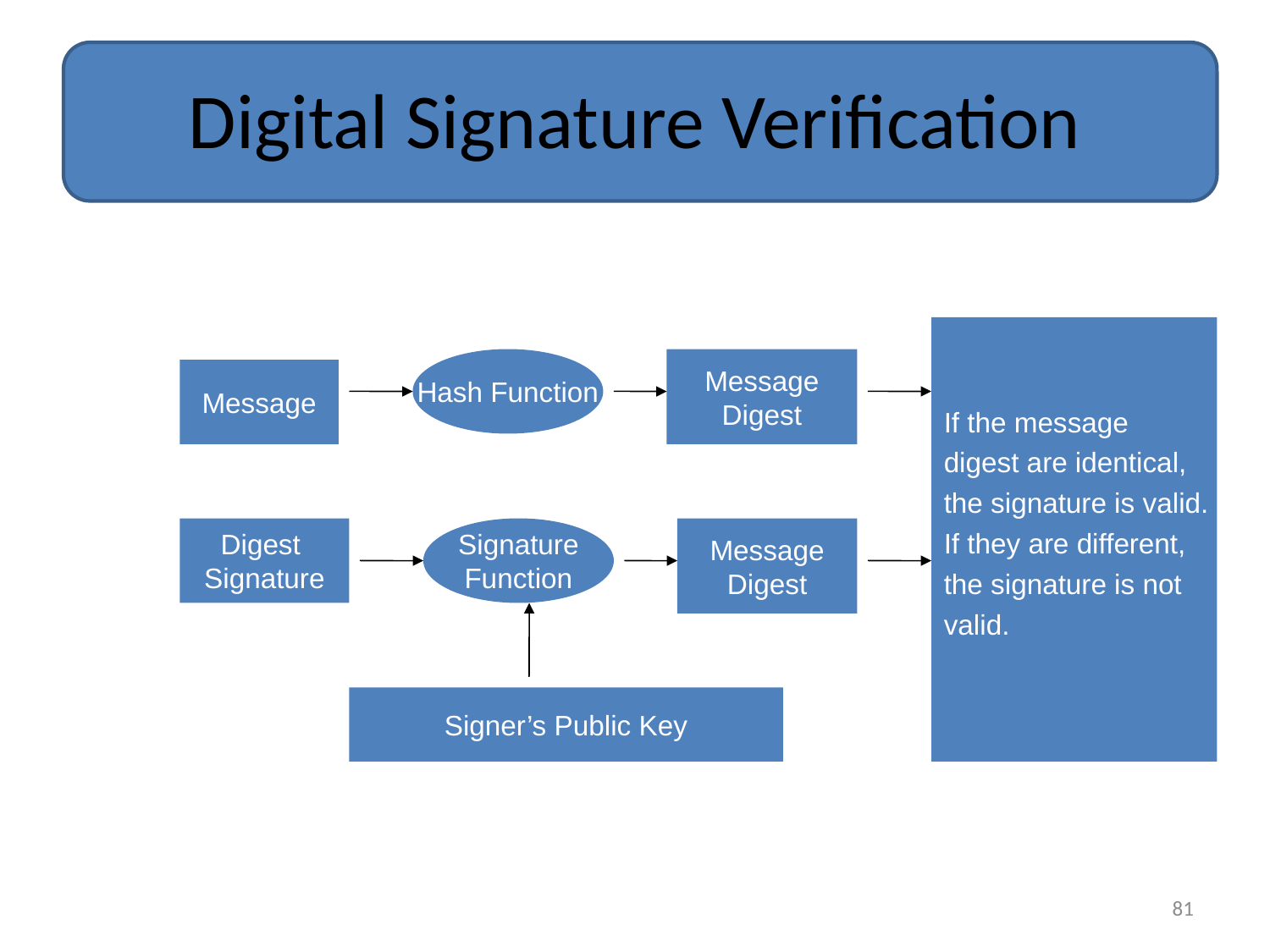

# Digital Signature Verification

If the message
digest are identical,
the signature is valid.
If they are different,
the signature is not
valid.

Hash Function
Message
Digest
Message

Digest
Signature
Signature
Function
Message
Digest

Signer’s Public Key
81